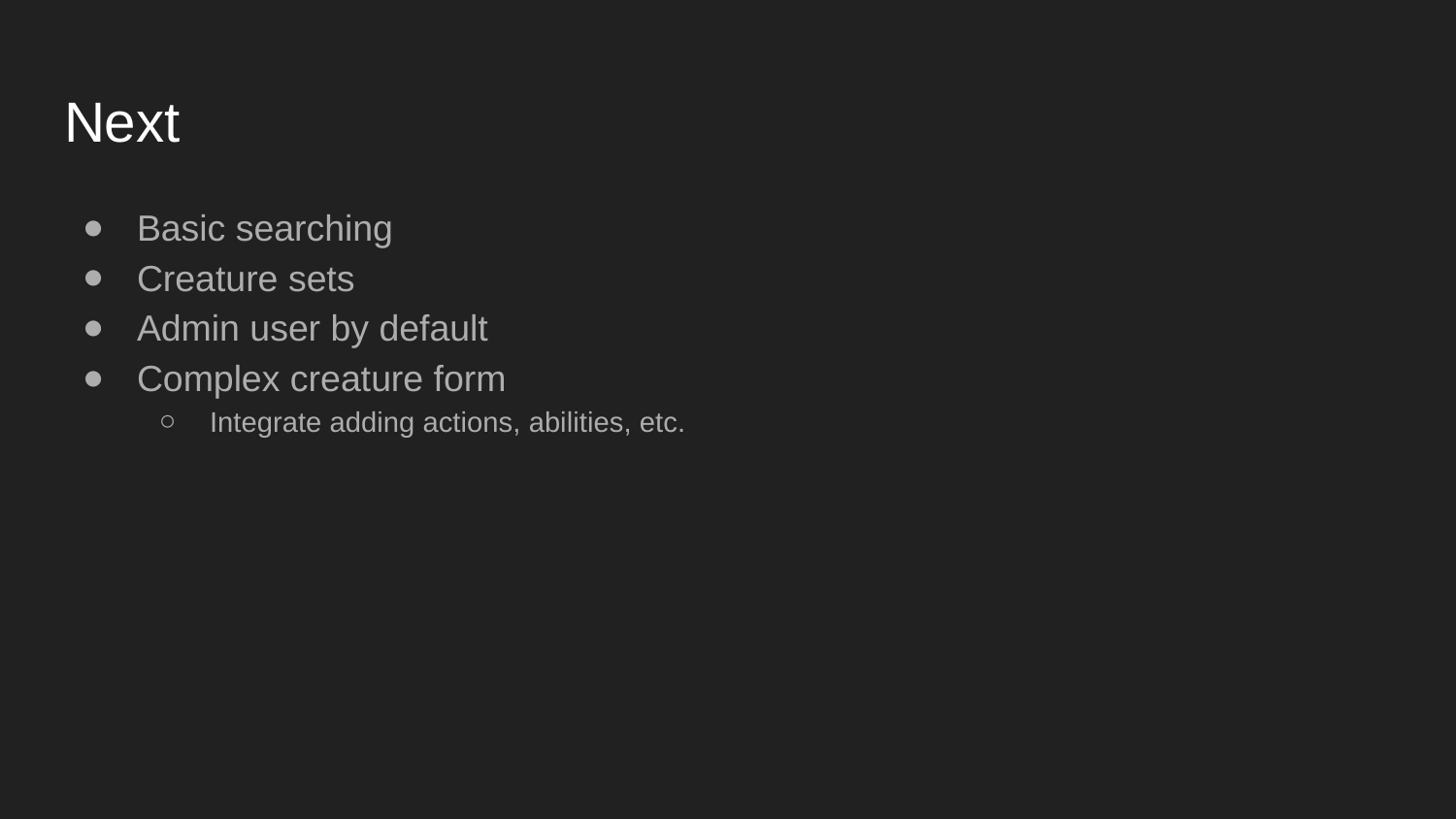

# Next
Basic searching
Creature sets
Admin user by default
Complex creature form
Integrate adding actions, abilities, etc.